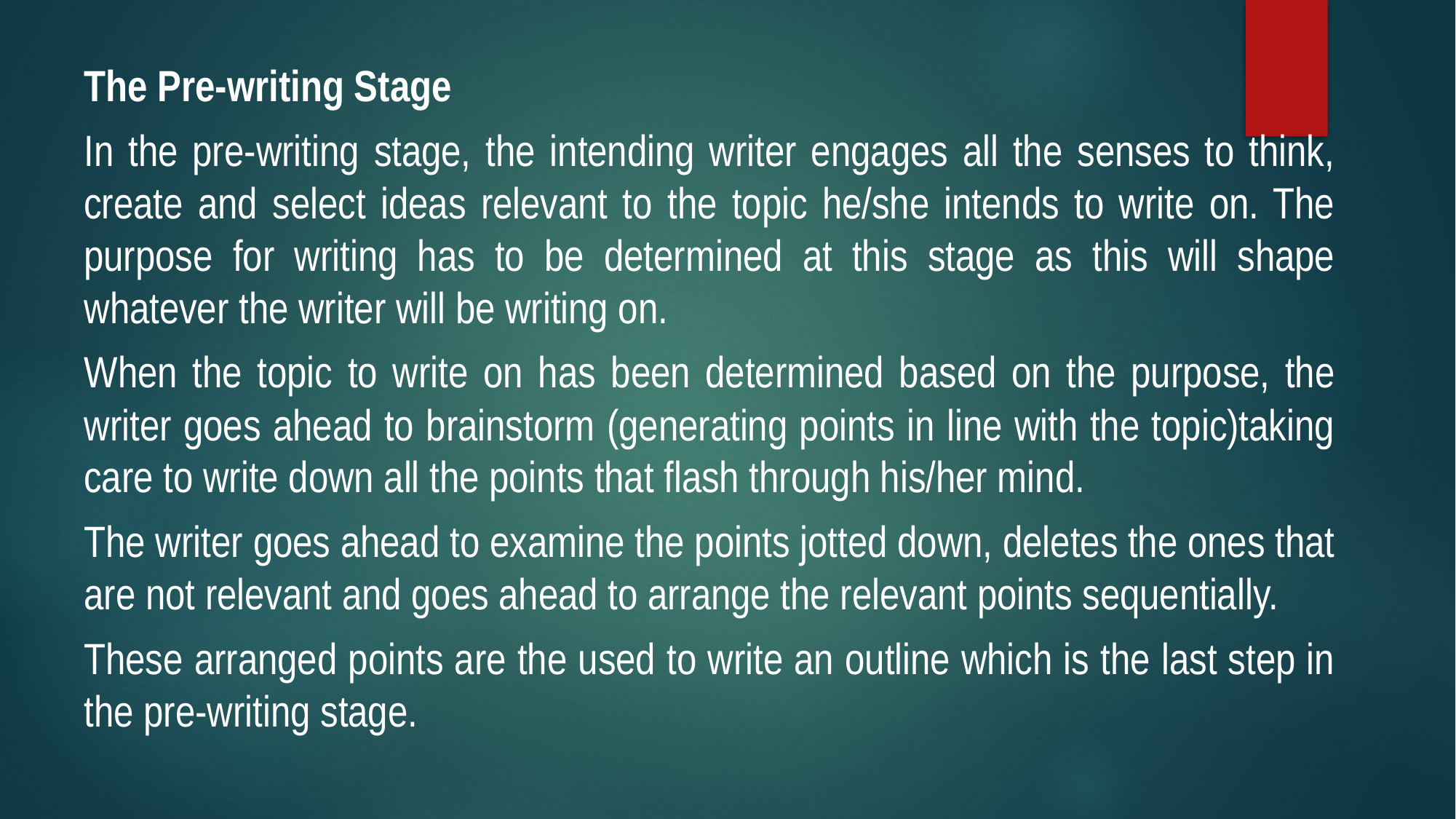

The Pre-writing Stage
In the pre-writing stage, the intending writer engages all the senses to think, create and select ideas relevant to the topic he/she intends to write on. The purpose for writing has to be determined at this stage as this will shape whatever the writer will be writing on.
When the topic to write on has been determined based on the purpose, the writer goes ahead to brainstorm (generating points in line with the topic)taking care to write down all the points that flash through his/her mind.
The writer goes ahead to examine the points jotted down, deletes the ones that are not relevant and goes ahead to arrange the relevant points sequentially.
These arranged points are the used to write an outline which is the last step in the pre-writing stage.